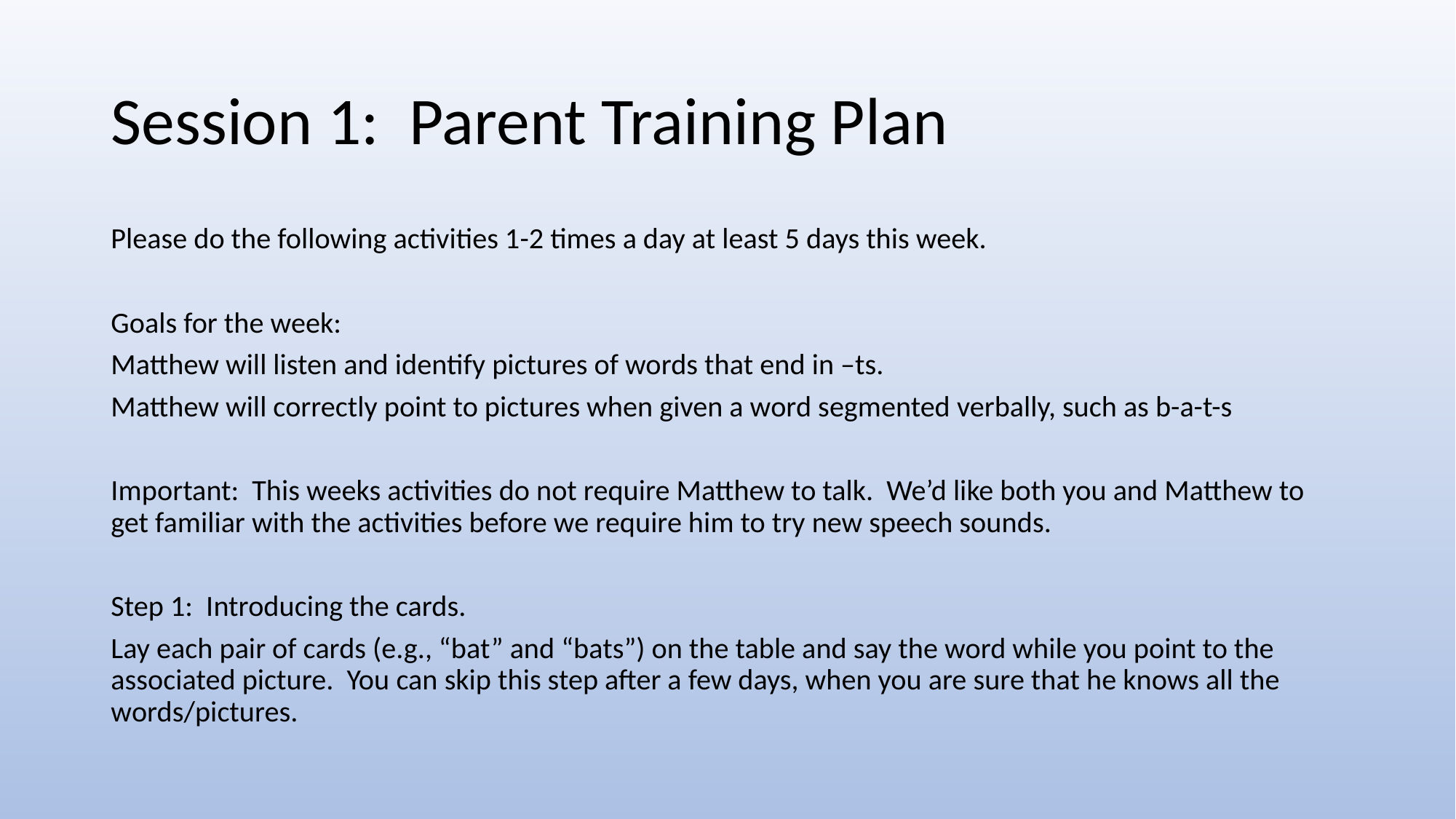

# Session 1:  Parent Training Plan
Please do the following activities 1-2 times a day at least 5 days this week.

Goals for the week:
Matthew will listen and identify pictures of words that end in –ts.
Matthew will correctly point to pictures when given a word segmented verbally, such as b-a-t-s

Important:  This weeks activities do not require Matthew to talk.  We’d like both you and Matthew to get familiar with the activities before we require him to try new speech sounds.

Step 1:  Introducing the cards.
Lay each pair of cards (e.g., “bat” and “bats”) on the table and say the word while you point to the associated picture.  You can skip this step after a few days, when you are sure that he knows all the words/pictures.